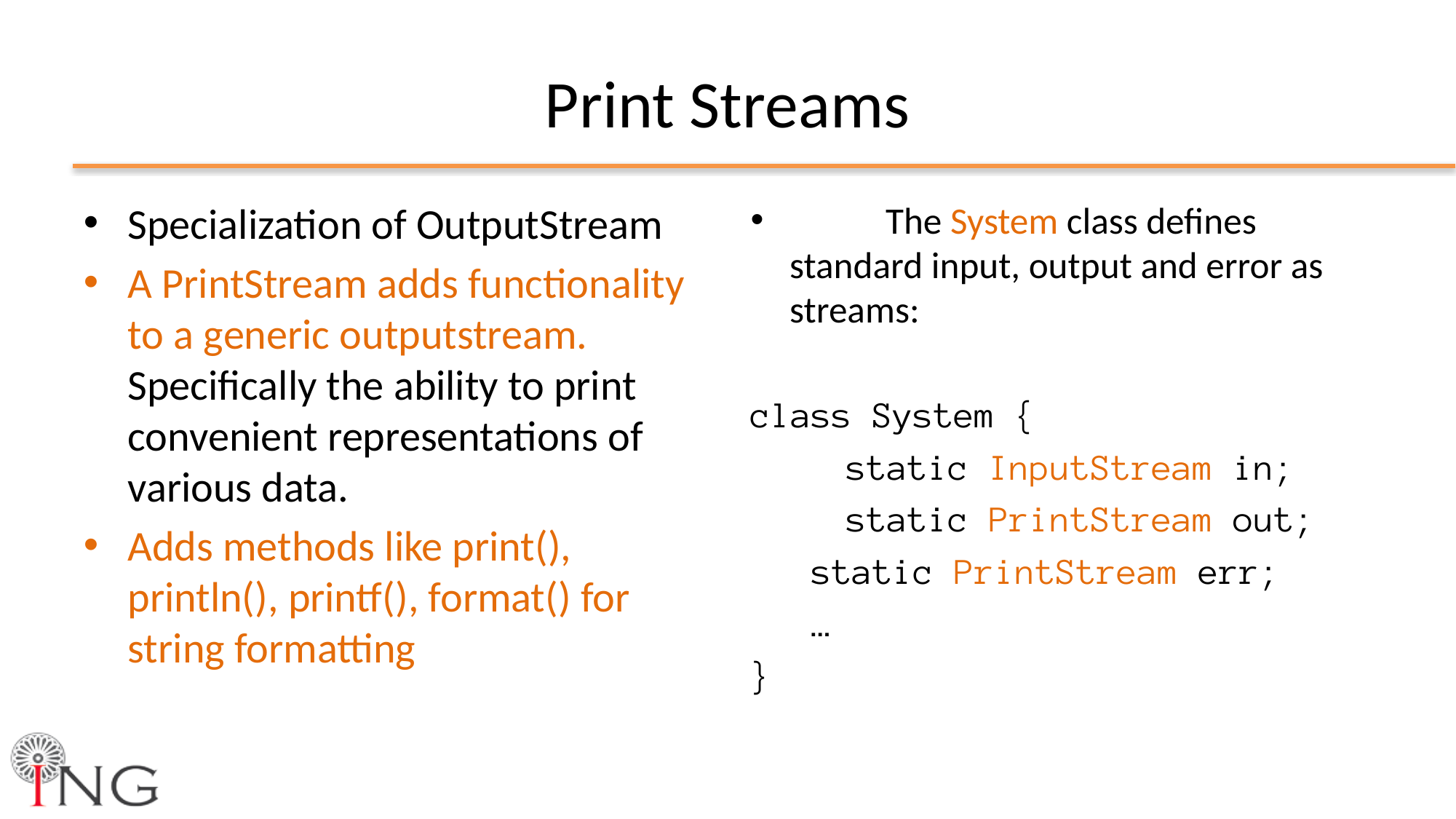

# Print Streams
Specialization of OutputStream
A PrintStream adds functionality to a generic outputstream. Specifically the ability to print convenient representations of various data.
Adds methods like print(), println(), printf(), format() for string formatting
	The System class defines standard input, output and error as streams:

class System {
	static InputStream in;
	static PrintStream out;
   static PrintStream err;
   …
}